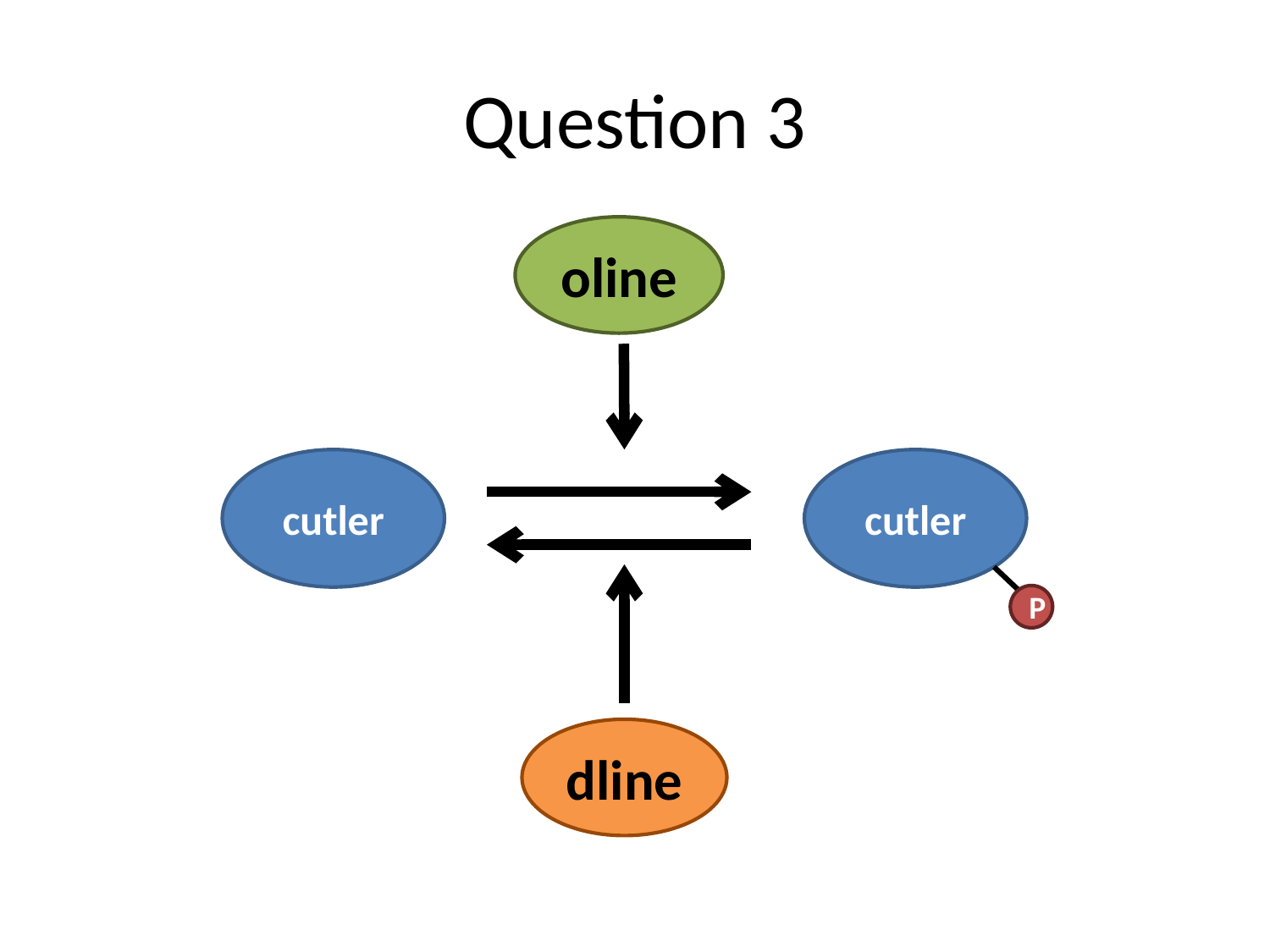

# Question 3
oline
cutler
cutler
P
dline